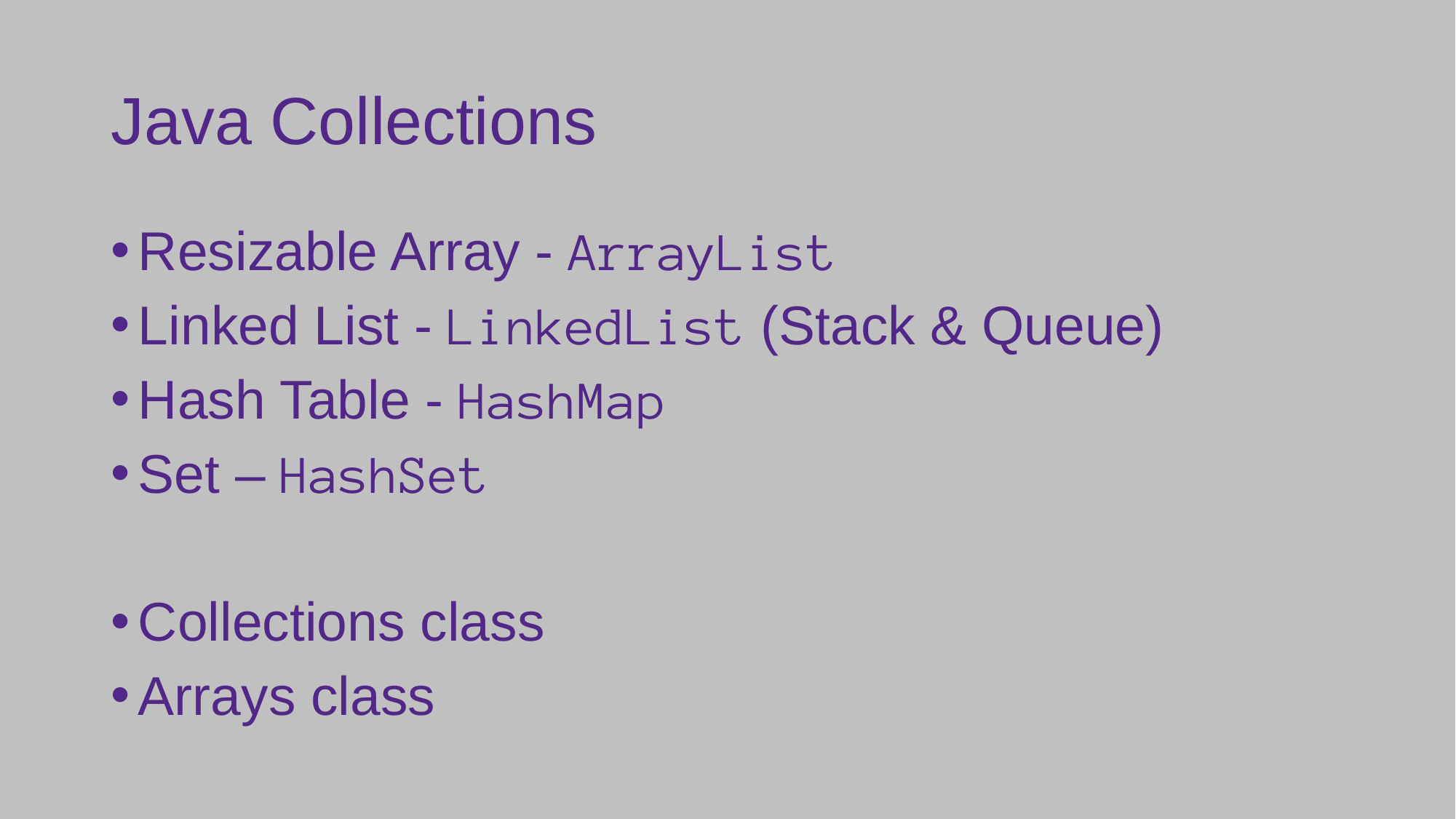

# Java Collections
Resizable Array - ArrayList
Linked List - LinkedList (Stack & Queue)
Hash Table - HashMap
Set – HashSet

Collections class
Arrays class